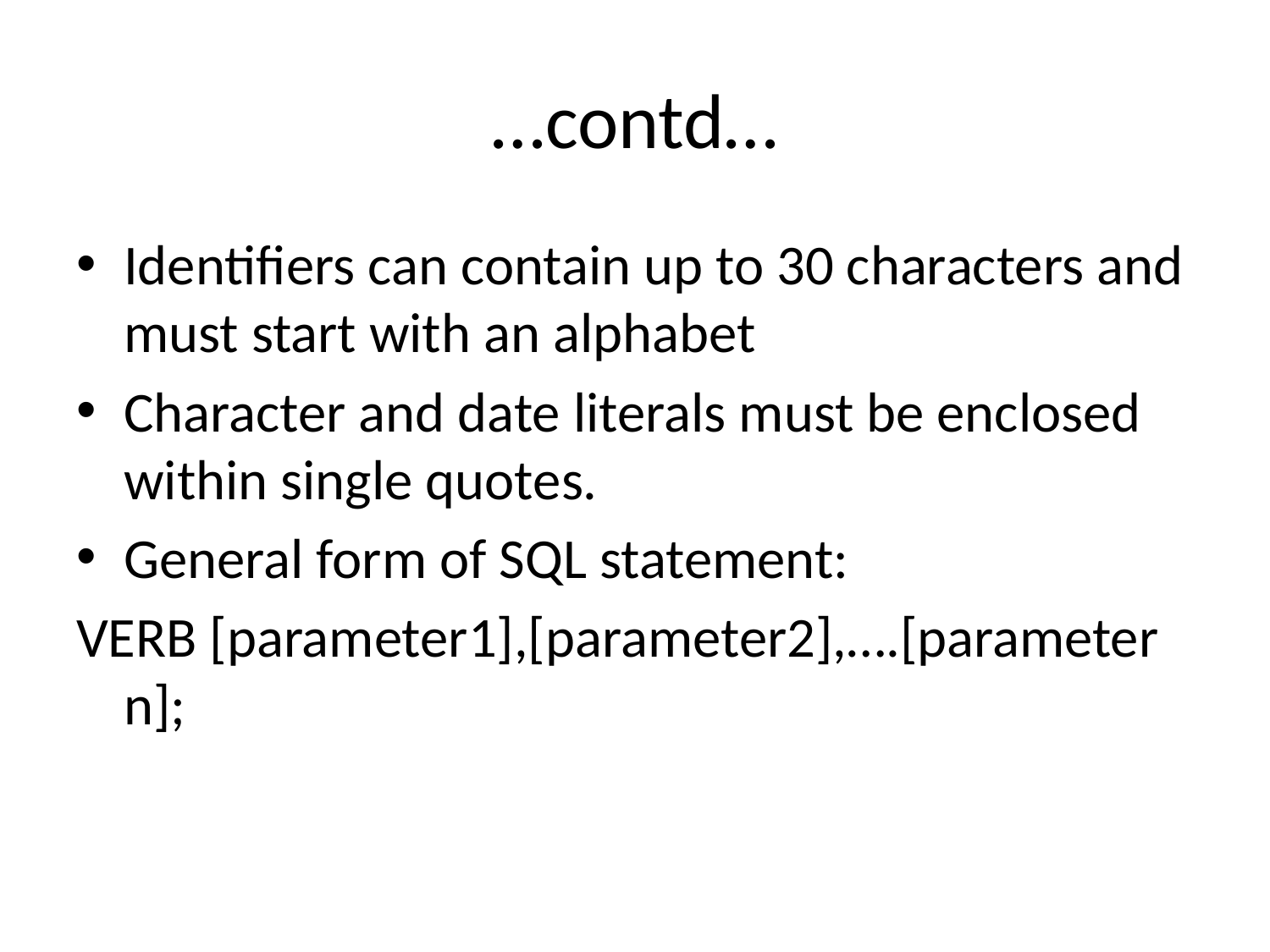

# …contd…
Identifiers can contain up to 30 characters and must start with an alphabet
Character and date literals must be enclosed within single quotes.
General form of SQL statement:
VERB [parameter1],[parameter2],….[parameter n];